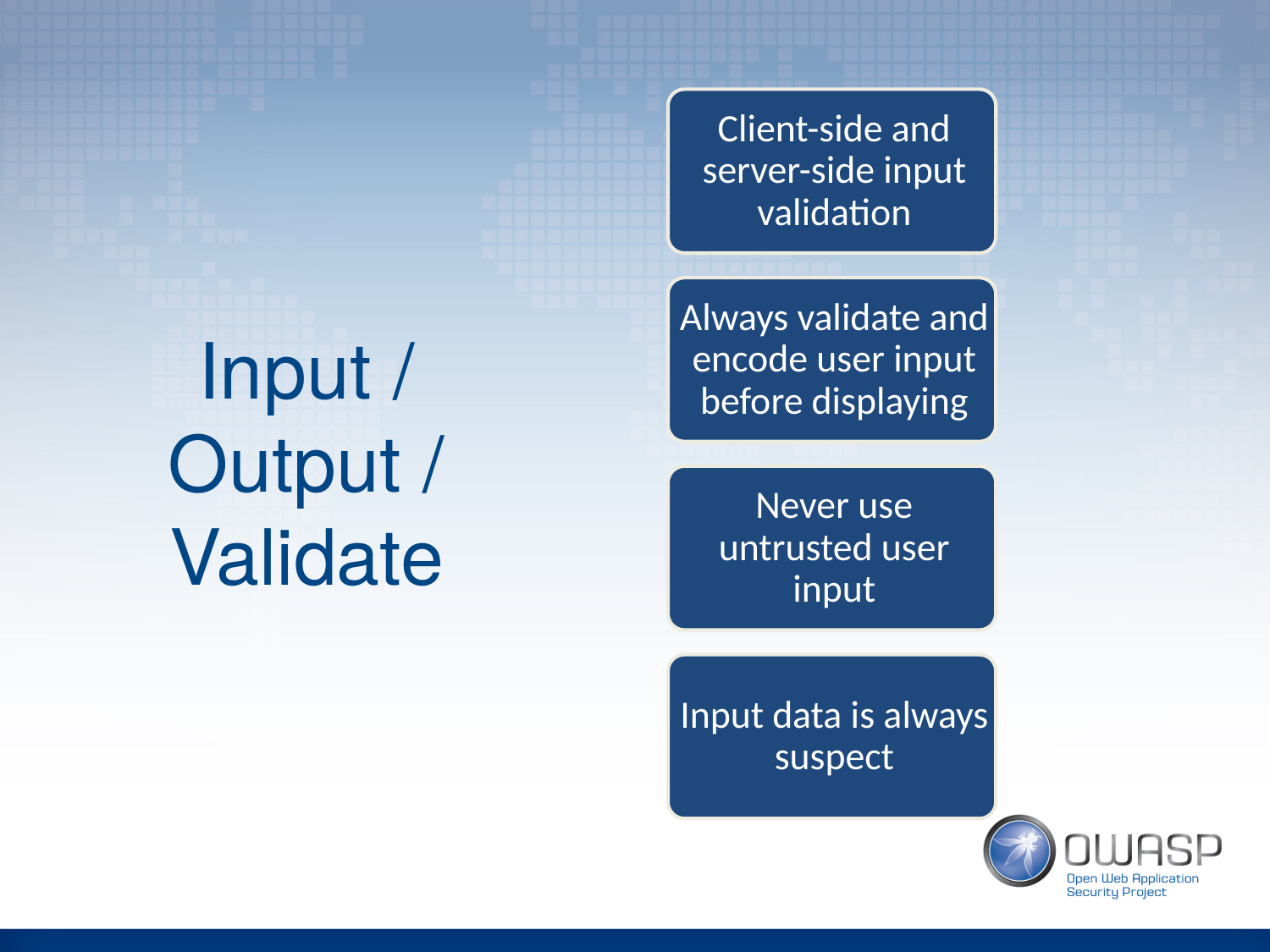

Client-side and server-side input validation
Always validate and encode user input before displaying
Never use untrusted user input
Input data is always suspect
# Input / Output / Validate